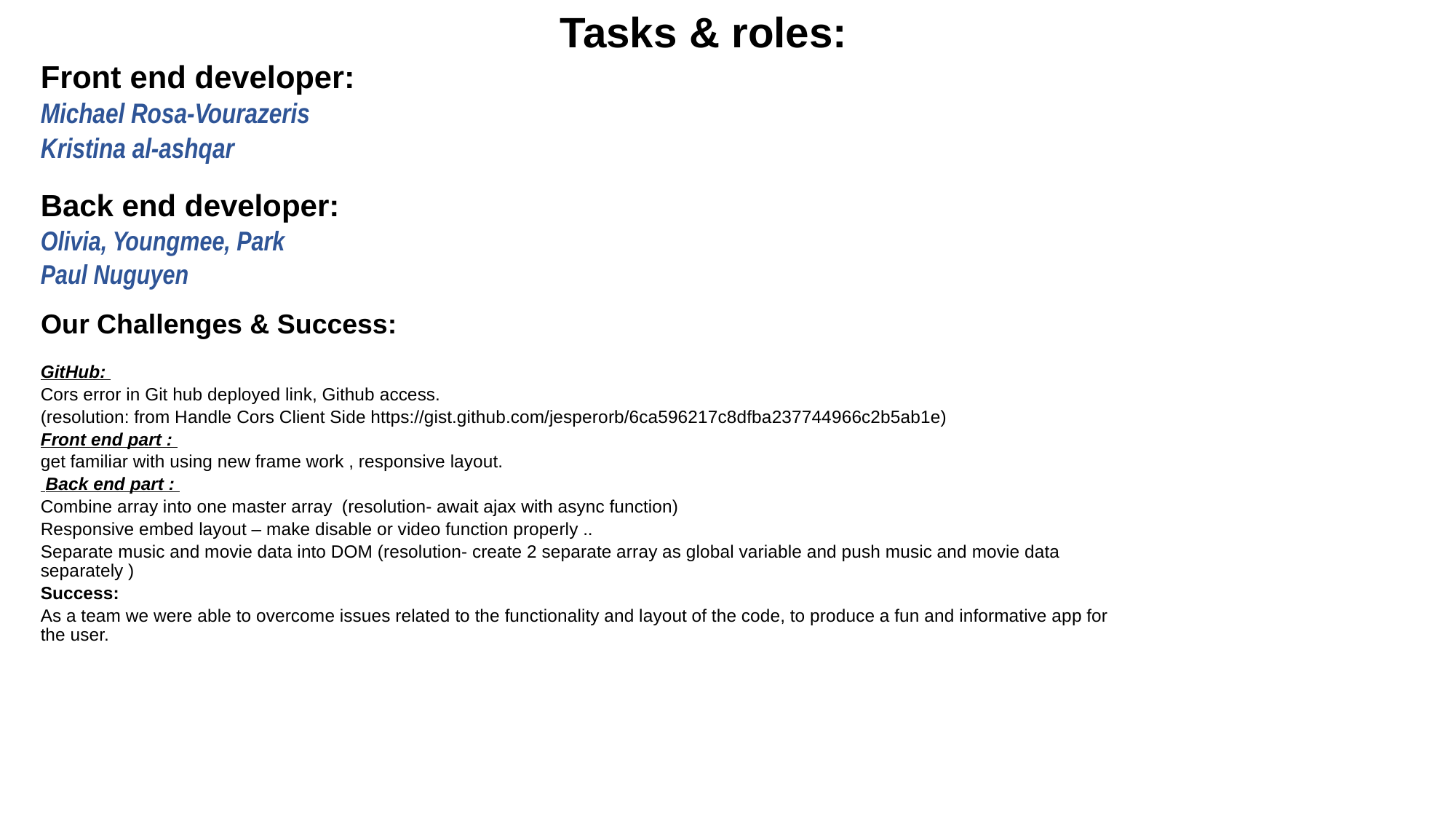

# Tasks & roles:

Front end developer:
Michael Rosa-Vourazeris
Kristina al-ashqar

Back end developer:
Olivia, Youngmee, Park
Paul Nuguyen

Our Challenges & Success:
GitHub:
Cors error in Git hub deployed link, Github access.
(resolution: from Handle Cors Client Side https://gist.github.com/jesperorb/6ca596217c8dfba237744966c2b5ab1e)
Front end part :
get familiar with using new frame work , responsive layout.
 Back end part :
Combine array into one master array  (resolution- await ajax with async function)
Responsive embed layout – make disable or video function properly ..
Separate music and movie data into DOM (resolution- create 2 separate array as global variable and push music and movie data separately )
Success:
As a team we were able to overcome issues related to the functionality and layout of the code, to produce a fun and informative app for the user.